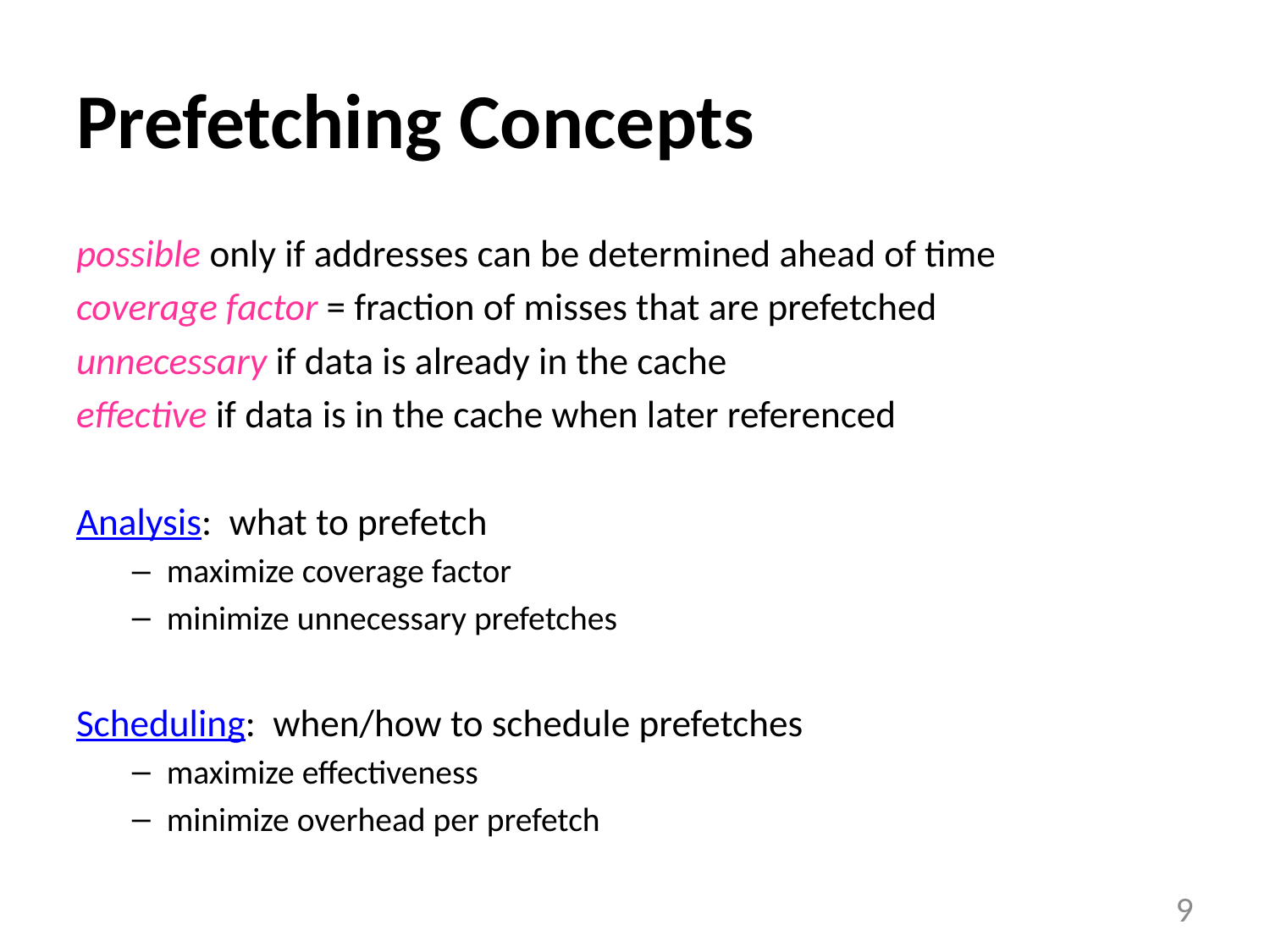

# Prefetching Concepts
possible only if addresses can be determined ahead of time
coverage factor = fraction of misses that are prefetched
unnecessary if data is already in the cache
effective if data is in the cache when later referenced

Analysis:  what to prefetch
maximize coverage factor
minimize unnecessary prefetches

Scheduling:  when/how to schedule prefetches
maximize effectiveness
minimize overhead per prefetch
9